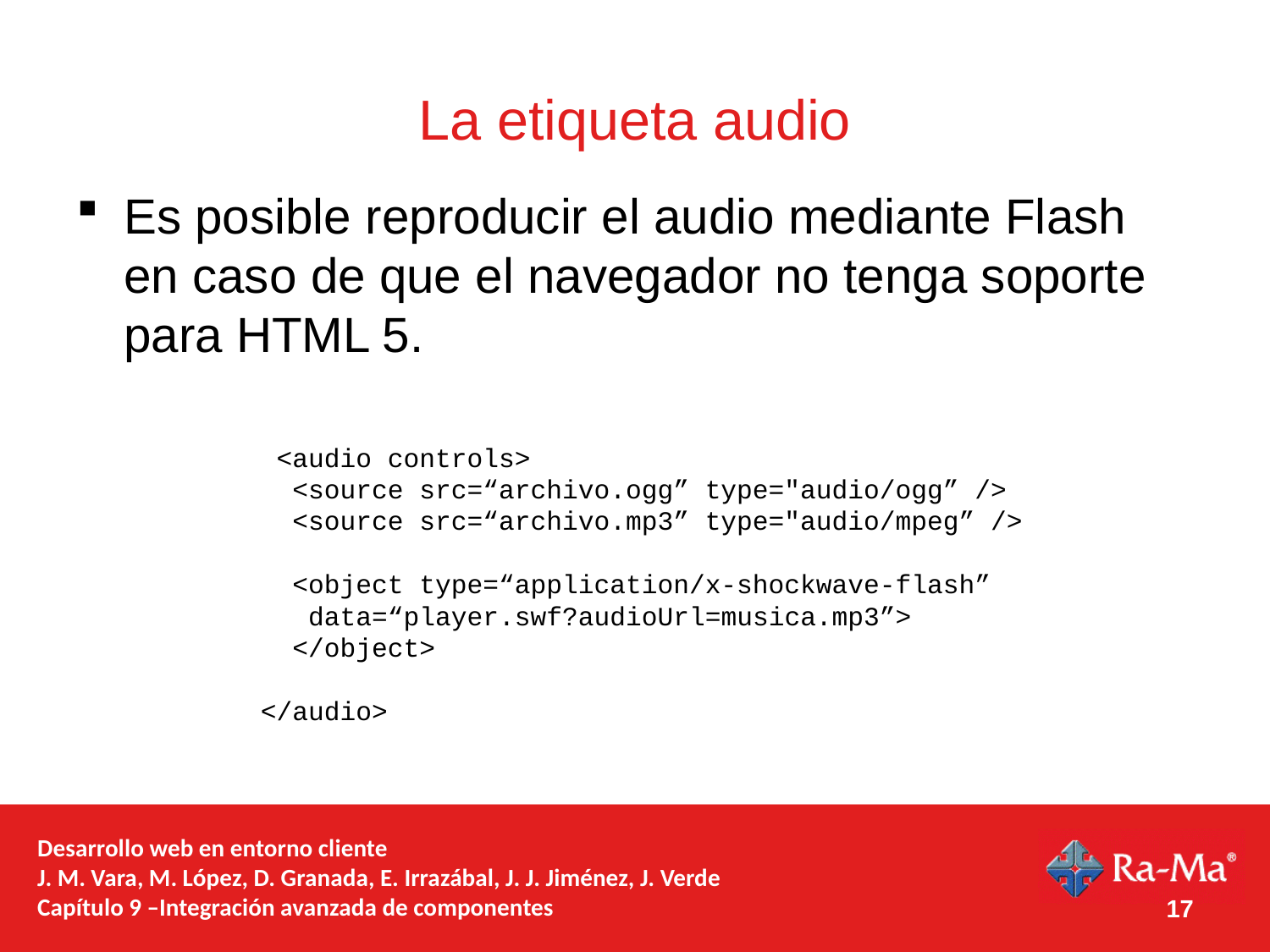

# La etiqueta audio
Es posible reproducir el audio mediante Flash en caso de que el navegador no tenga soporte para HTML 5.
 <audio controls>
  <source src=“archivo.ogg” type="audio/ogg” />
  <source src=“archivo.mp3” type="audio/mpeg” />

  <object type=“application/x-shockwave-flash”
   data=“player.swf?audioUrl=musica.mp3”>
  </object>

</audio>
Desarrollo web en entorno cliente
J. M. Vara, M. López, D. Granada, E. Irrazábal, J. J. Jiménez, J. Verde
Capítulo 9 –Integración avanzada de componentes
17